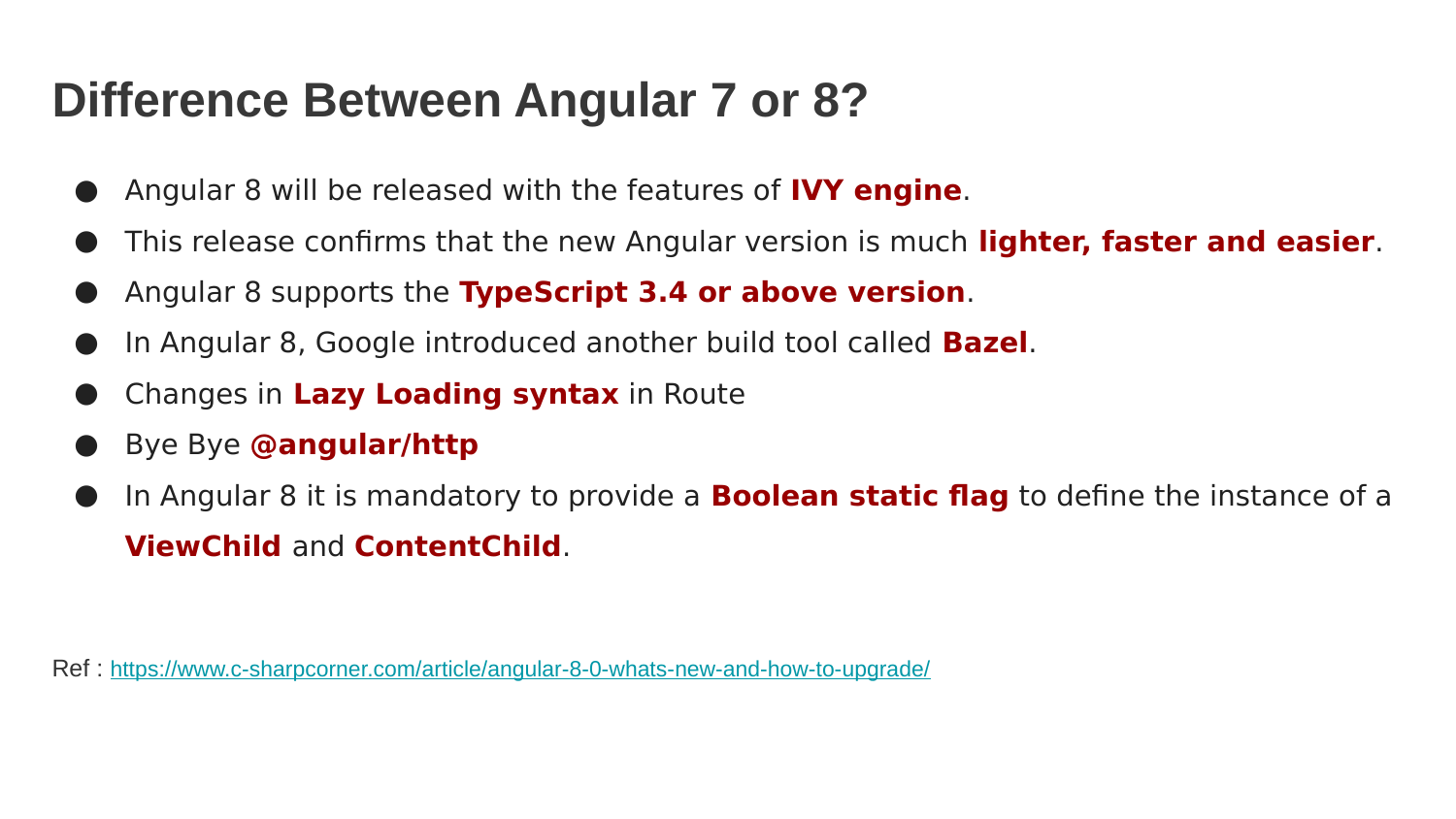

Difference Between Angular 7 or 8?
Angular 8 will be released with the features of IVY engine.
This release confirms that the new Angular version is much lighter, faster and easier.
Angular 8 supports the TypeScript 3.4 or above version.
In Angular 8, Google introduced another build tool called Bazel.
Changes in Lazy Loading syntax in Route
Bye Bye @angular/http
In Angular 8 it is mandatory to provide a Boolean static flag to define the instance of a ViewChild and ContentChild.

Ref : https://www.c-sharpcorner.com/article/angular-8-0-whats-new-and-how-to-upgrade/